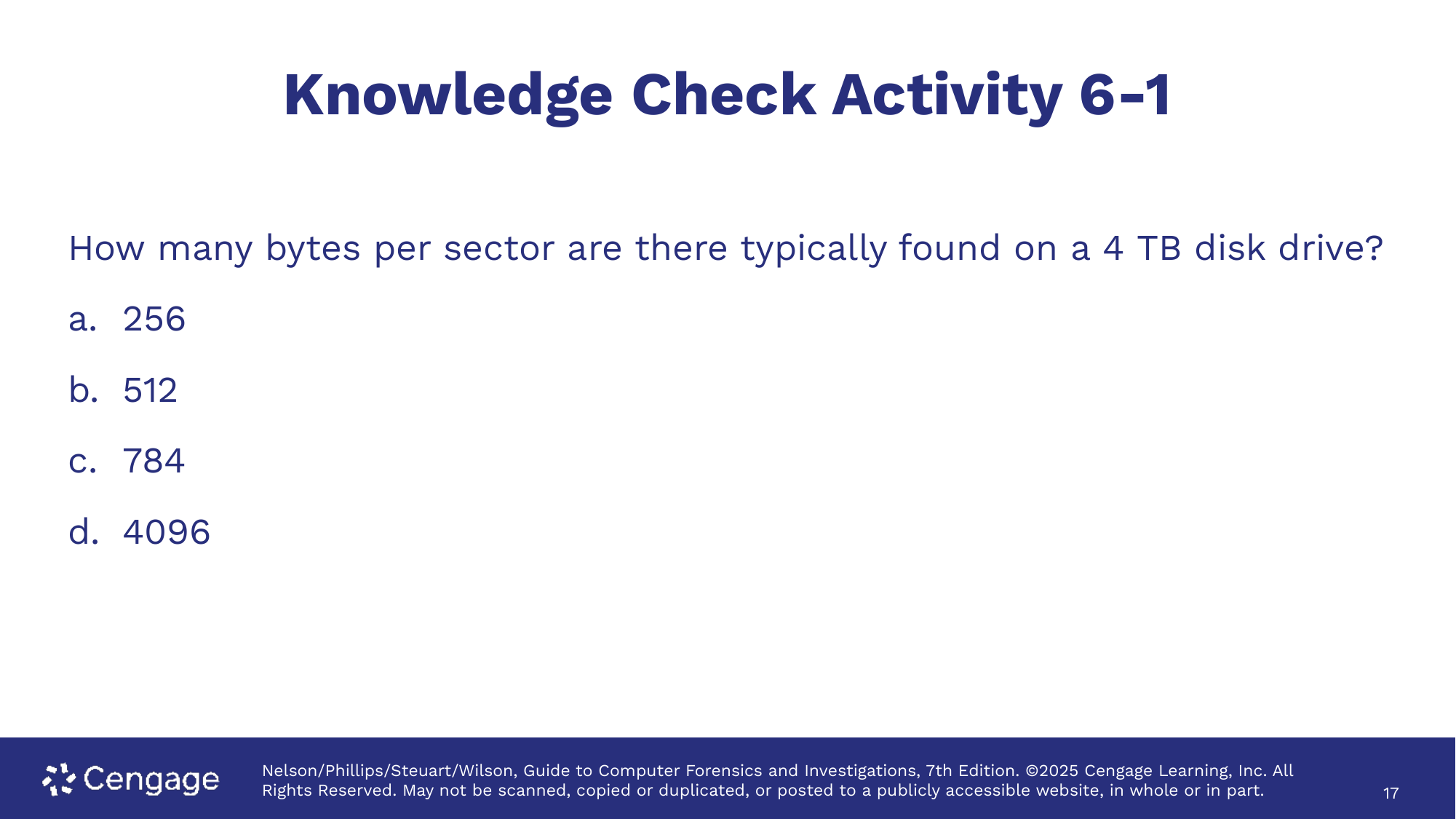

# Knowledge Check Activity 6-1
How many bytes per sector are there typically found on a 4 TB disk drive?
256
512
784
4096